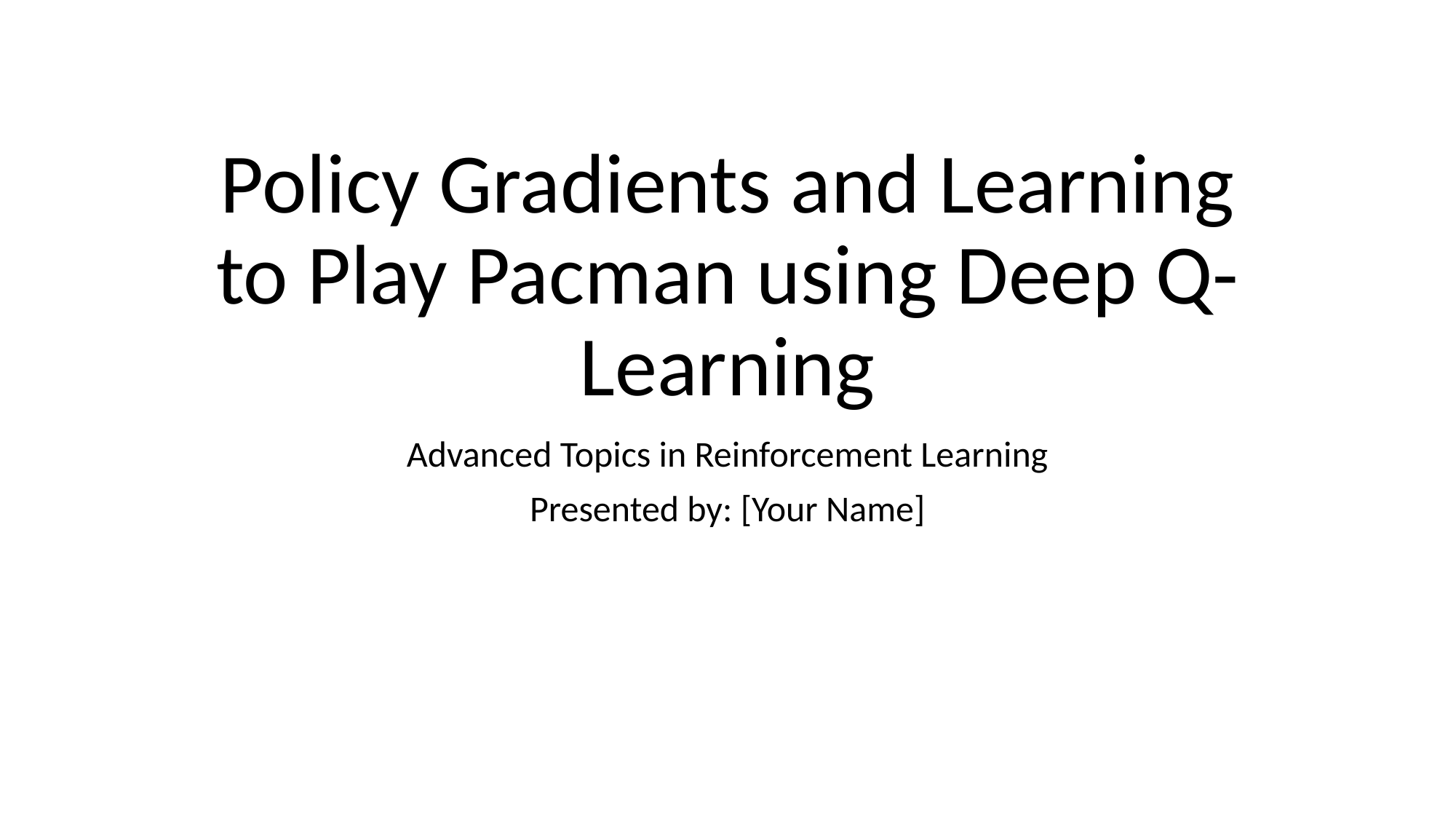

# Policy Gradients and Learning to Play Pacman using Deep Q-Learning
Advanced Topics in Reinforcement Learning
Presented by: [Your Name]